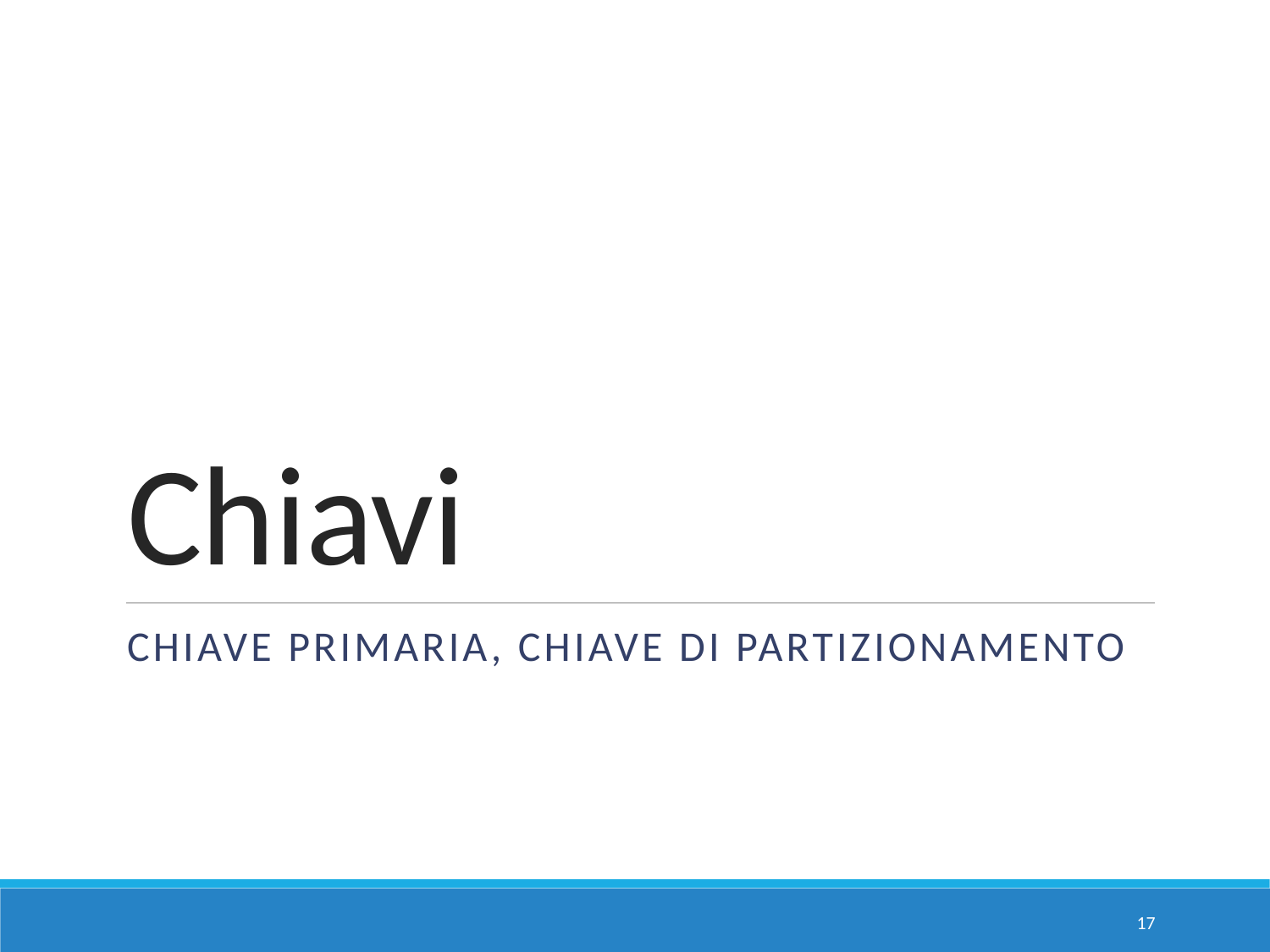

# Chiavi
Chiave Primaria, chiave di partizionamento
17